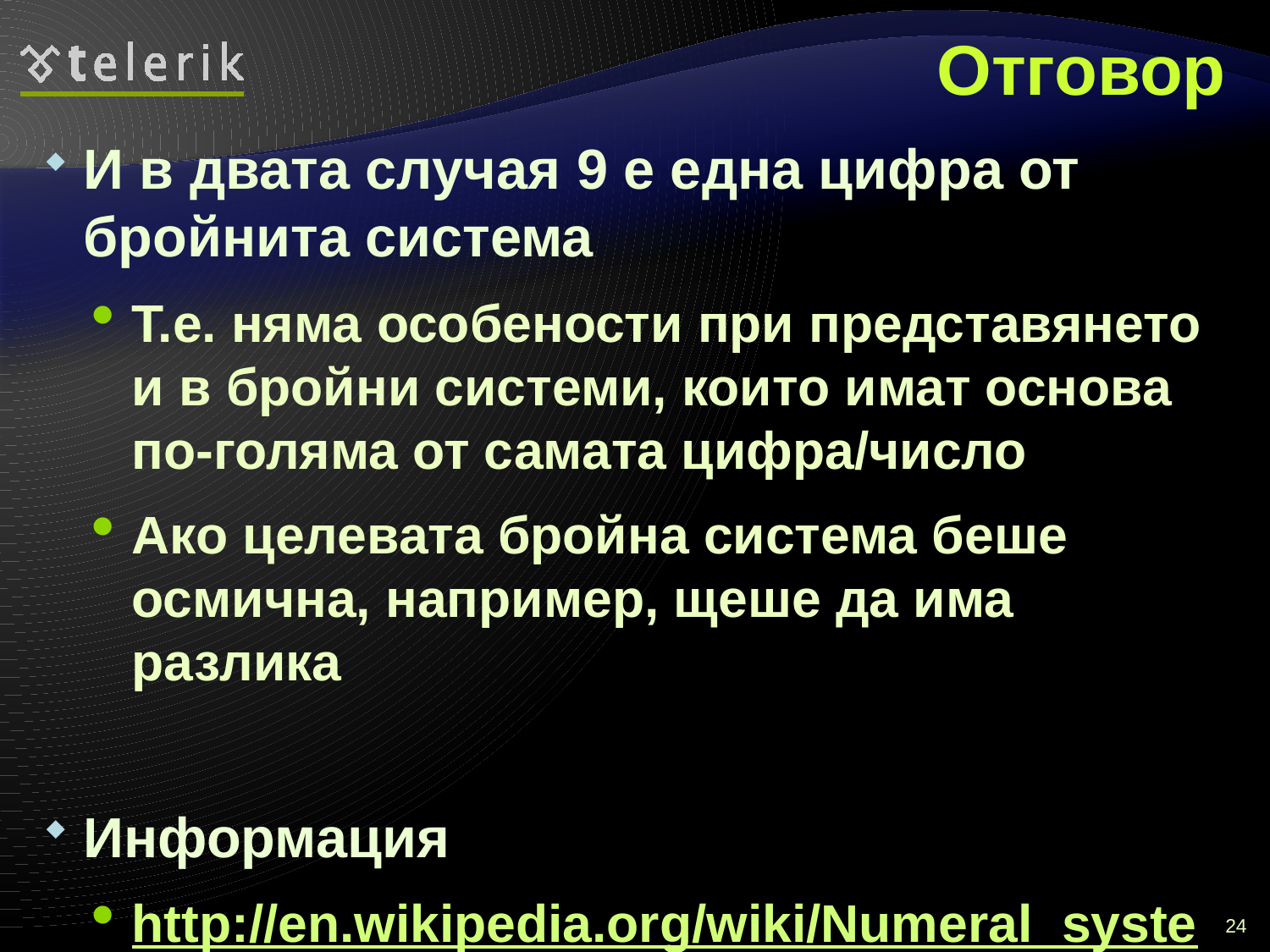

# Отговор
И в двата случая 9 е една цифра от бройнита система
Т.е. няма особености при представянето и в бройни системи, които имат основа по-голяма от самата цифра/число
Ако целевата бройна система беше осмична, например, щеше да има разлика

Информация
http://en.wikipedia.org/wiki/Numeral_system
24